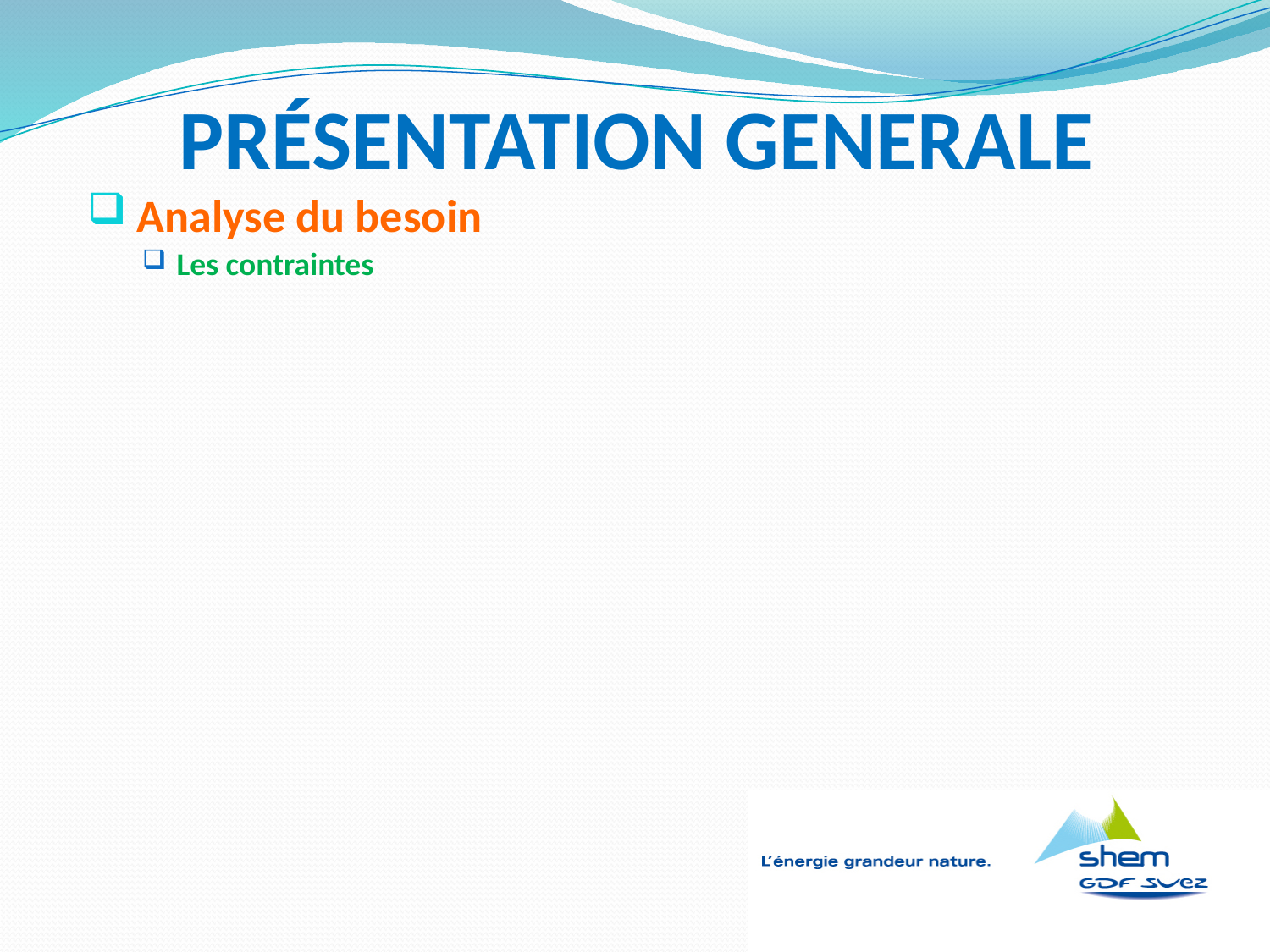

# PRÉSENTATION GENERALE
 Analyse du besoin
Les contraintes